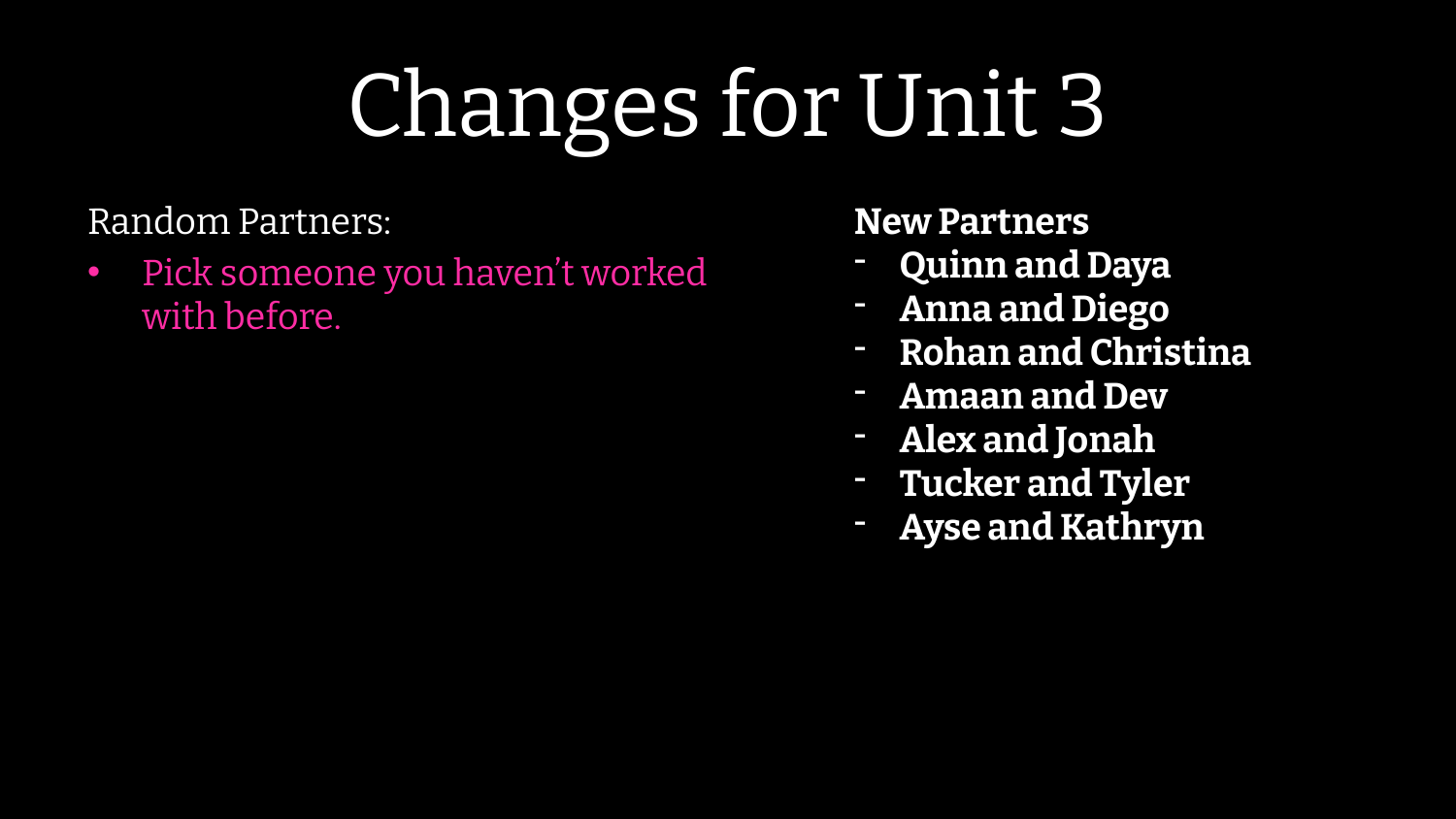

# Changes for Unit 3
Random Partners:
Pick someone you haven’t worked with before.
New Partners
Quinn and Daya
Anna and Diego
Rohan and Christina
Amaan and Dev
Alex and Jonah
Tucker and Tyler
Ayse and Kathryn